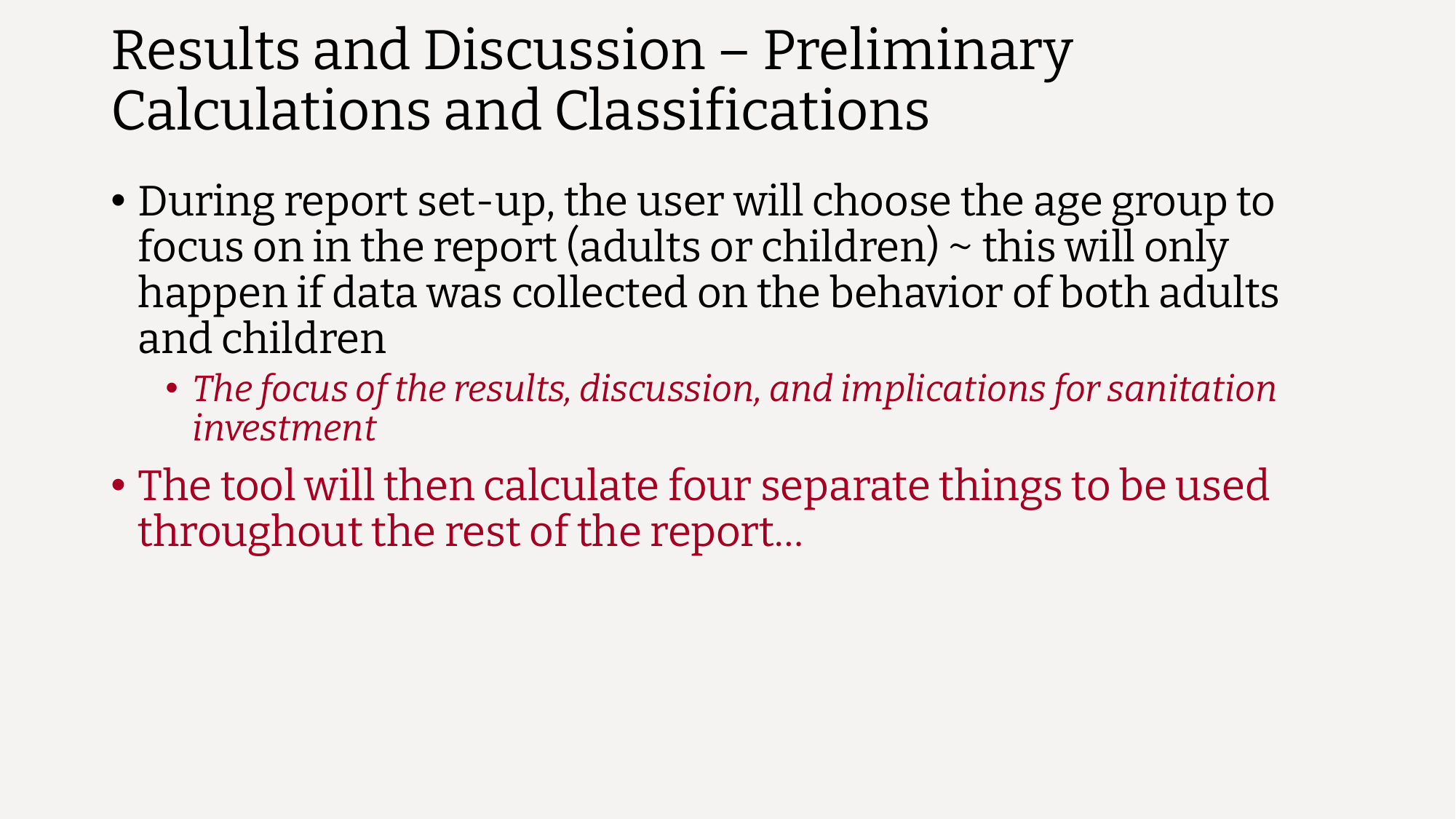

# Results and Discussion – Preliminary Calculations and Classifications
During report set-up, the user will choose the age group to focus on in the report (adults or children) ~ this will only happen if data was collected on the behavior of both adults and children
The focus of the results, discussion, and implications for sanitation investment
The tool will then calculate four separate things to be used throughout the rest of the report…